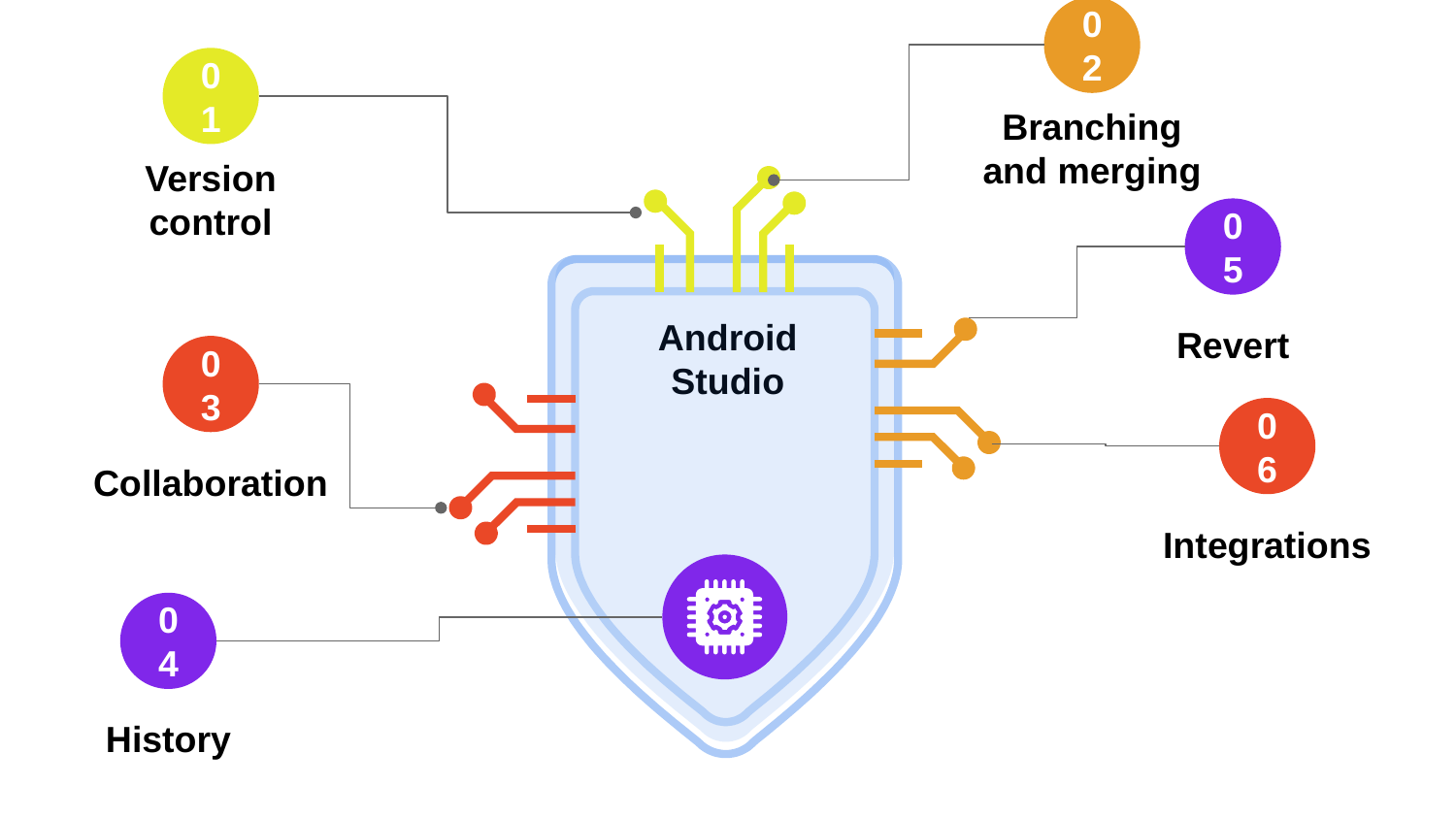

02
Branching and merging

01
Version control

05
Revert
03
Collaboration
Android Studio

06
Integrations
04
History